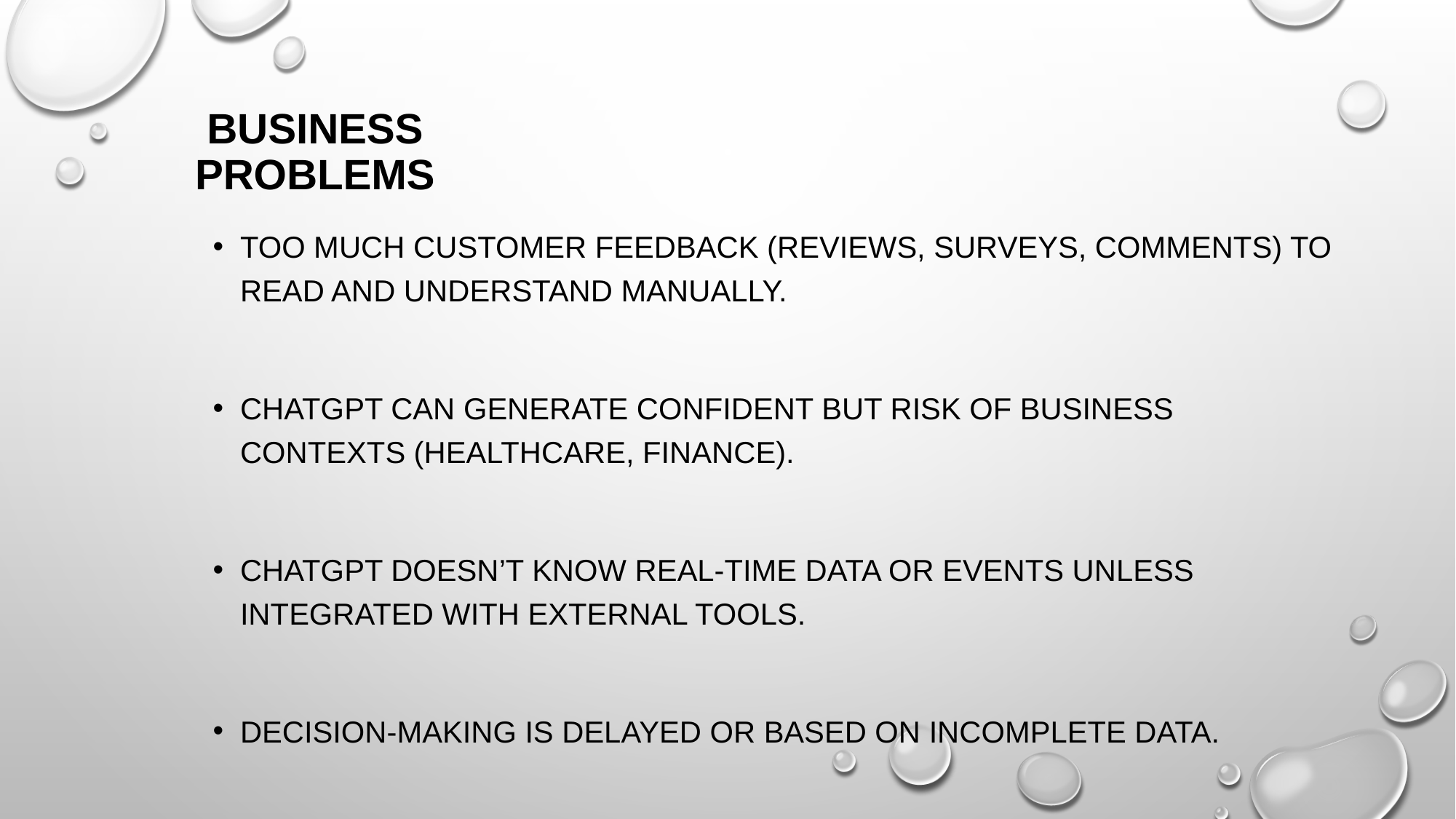

# business problems
Too much customer feedback (reviews, surveys, comments) to read and understand manually.

ChatGPT can generate confident but Risk of business contexts (healthcare, finance).

ChatGPT doesn’t know real-time data or events unless integrated with external tools.

Decision-making is delayed or based on incomplete data.